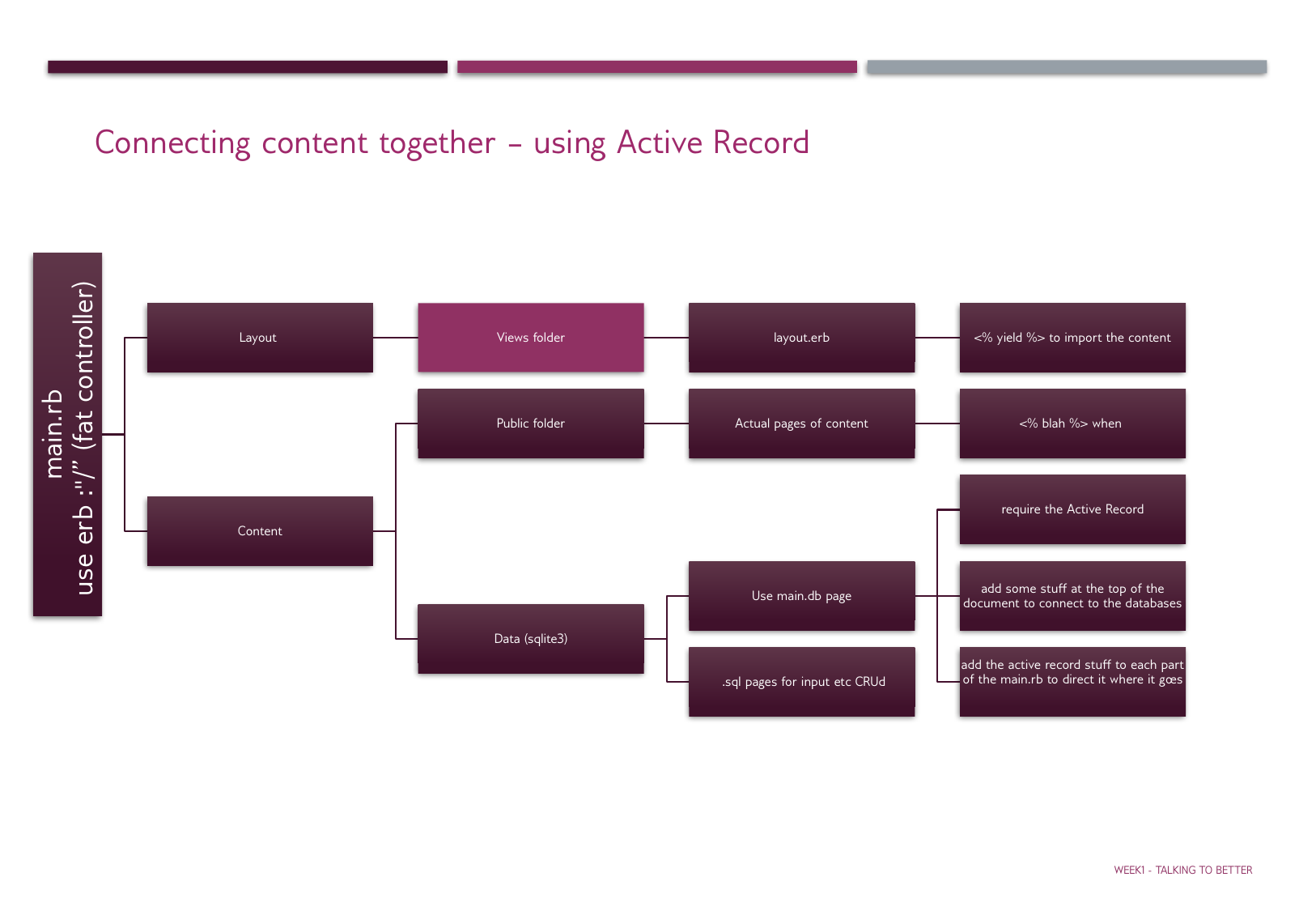

Connecting content together – using Active Record

main.rb
use erb :"/” (fat controller)
Layout
Views folder
layout.erb
<% yield %> to import the content
Content
Public folder
Actual pages of content
<% blah %> when
Data (sqlite3)
Use main.db page
require the Active Record
add some stuff at the top of the document to connect to the databases
add the active record stuff to each part of the main.rb to direct it where it goes

 .sql pages for input etc CRUd
Week1 - talking to Better